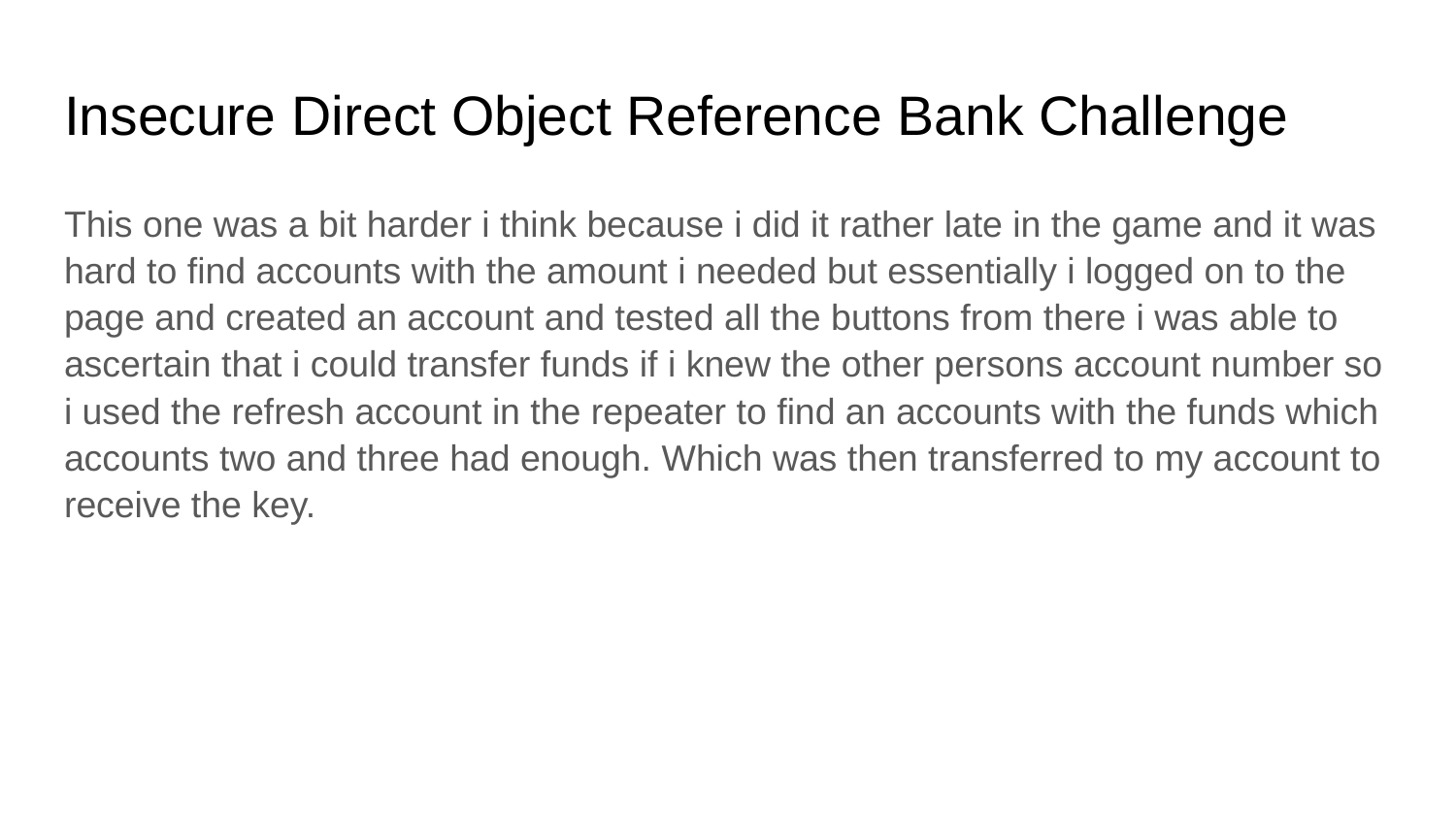

# Insecure Direct Object Reference Bank Challenge
This one was a bit harder i think because i did it rather late in the game and it was hard to find accounts with the amount i needed but essentially i logged on to the page and created an account and tested all the buttons from there i was able to ascertain that i could transfer funds if i knew the other persons account number so i used the refresh account in the repeater to find an accounts with the funds which accounts two and three had enough. Which was then transferred to my account to receive the key.